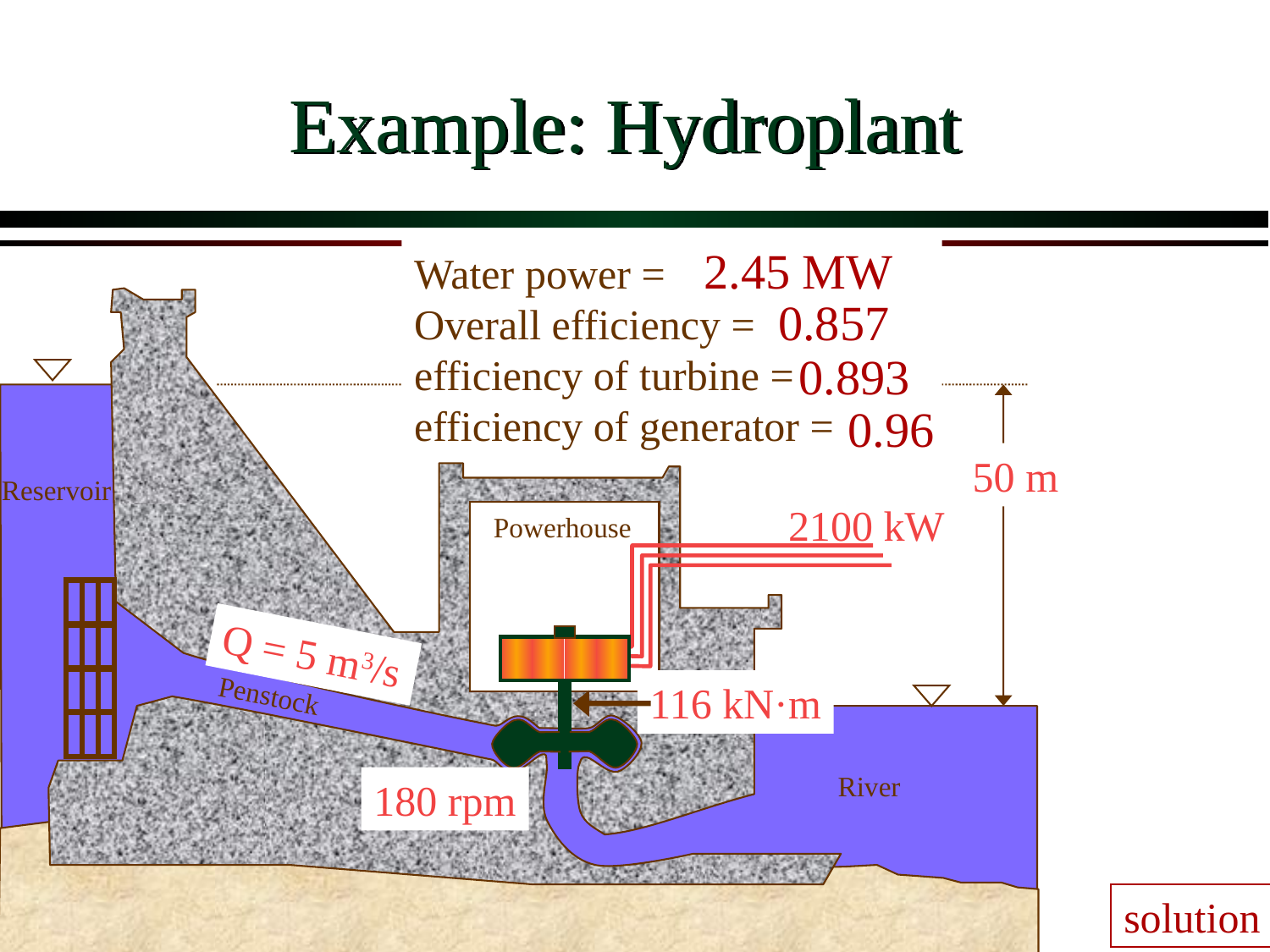

# Example: Hydroplant
2.45 MW
Water power =
Overall efficiency =
efficiency of turbine =
efficiency of generator =
0.857

Reservoir

Powerhouse

Penstock

River

0.893
0.96
50 m
2100 kW
Q = 5 m3/s
116 kN·m

180 rpm
solution